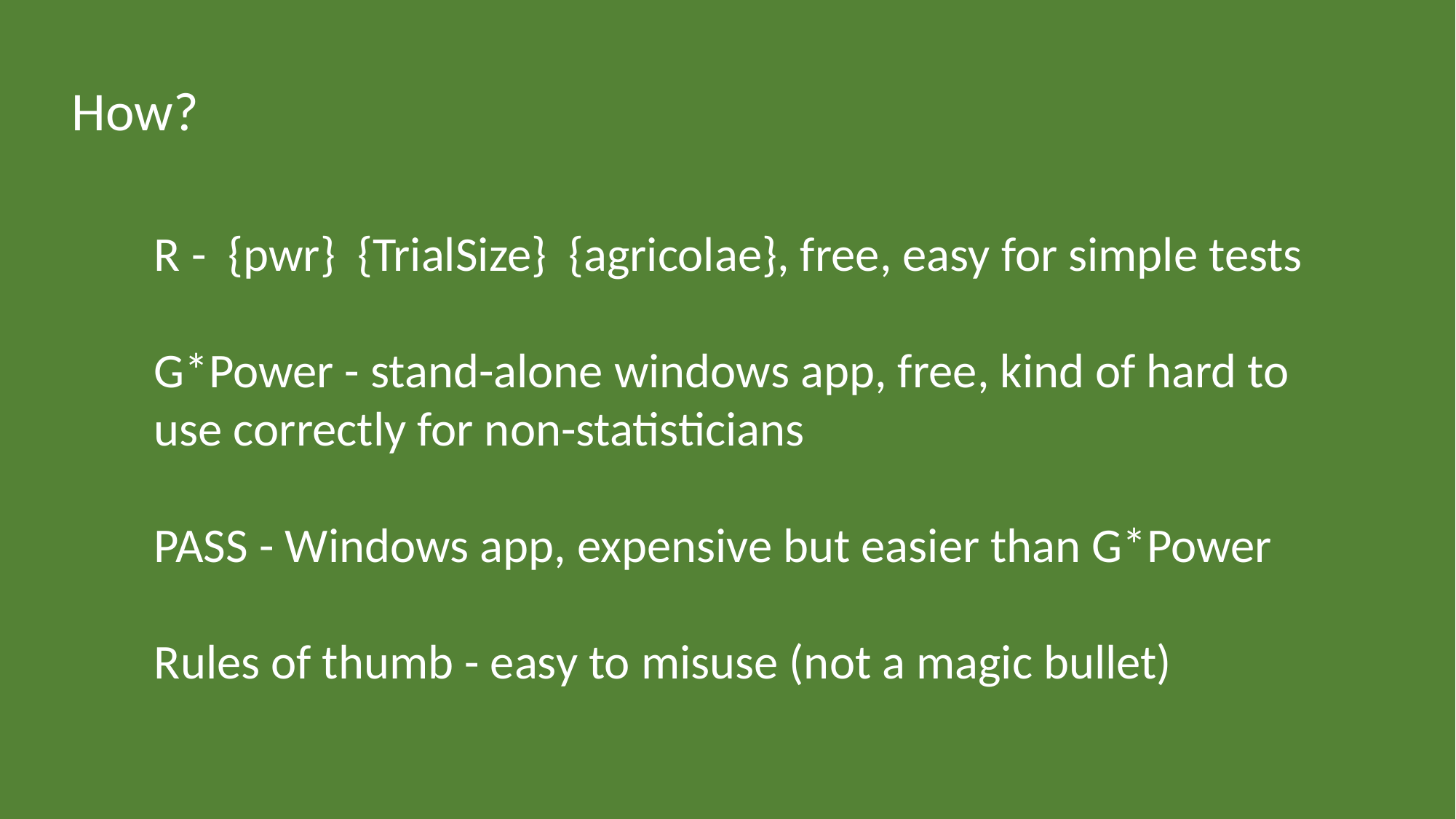

How?

R -  {pwr}  {TrialSize}  {agricolae}, free, easy for simple tests

G*Power - stand-alone windows app, free, kind of hard to use correctly for non-statisticians

PASS - Windows app, expensive but easier than G*Power

Rules of thumb - easy to misuse (not a magic bullet)